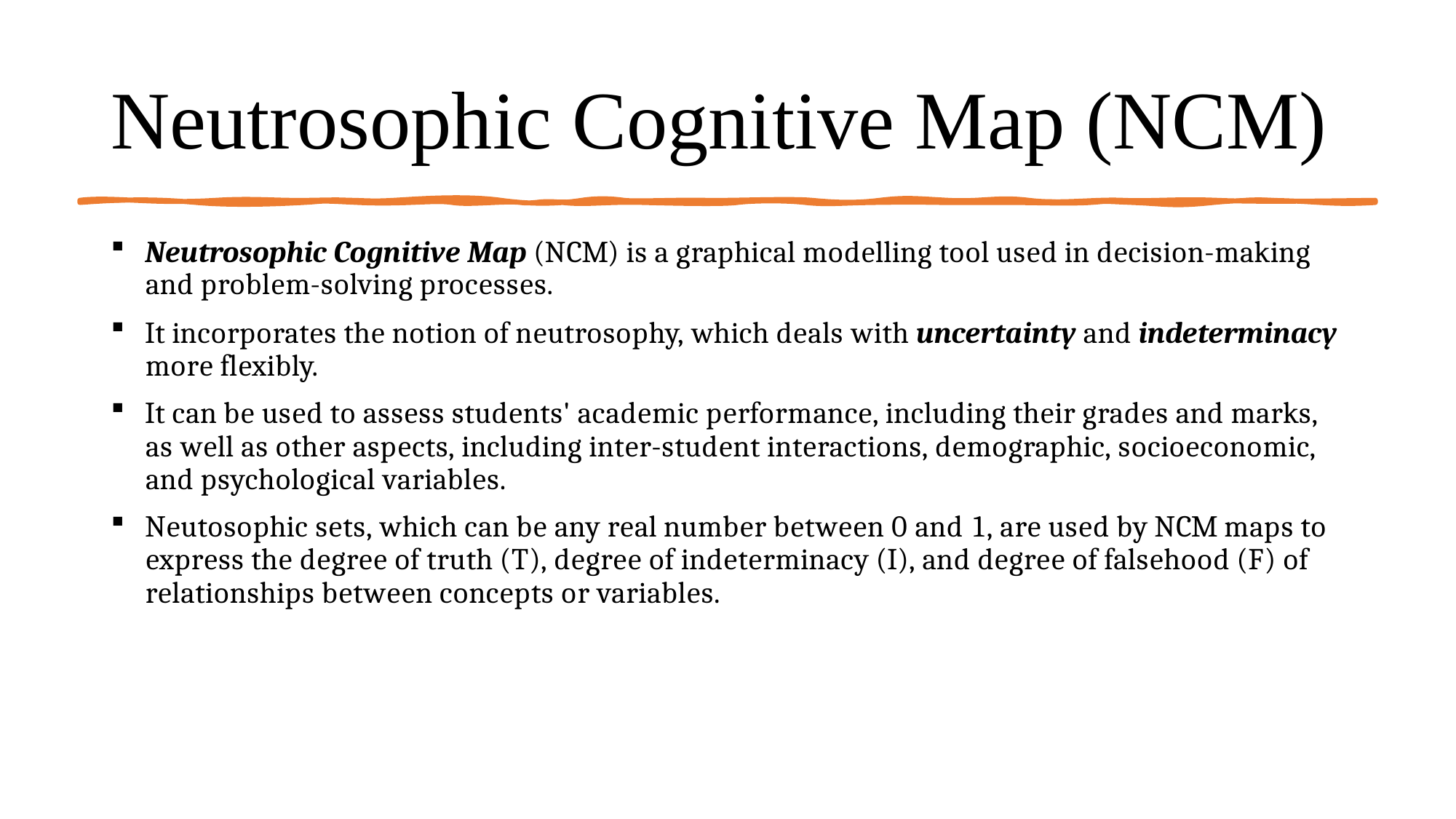

# Neutrosophic Cognitive Map (NCM)

Neutrosophic Cognitive Map (NCM) is a graphical modelling tool used in decision-making and problem-solving processes.
It incorporates the notion of neutrosophy, which deals with uncertainty and indeterminacy more flexibly.
It can be used to assess students' academic performance, including their grades and marks, as well as other aspects, including inter-student interactions, demographic, socioeconomic, and psychological variables.
Neutosophic sets, which can be any real number between 0 and 1, are used by NCM maps to express the degree of truth (T), degree of indeterminacy (I), and degree of falsehood (F) of relationships between concepts or variables.